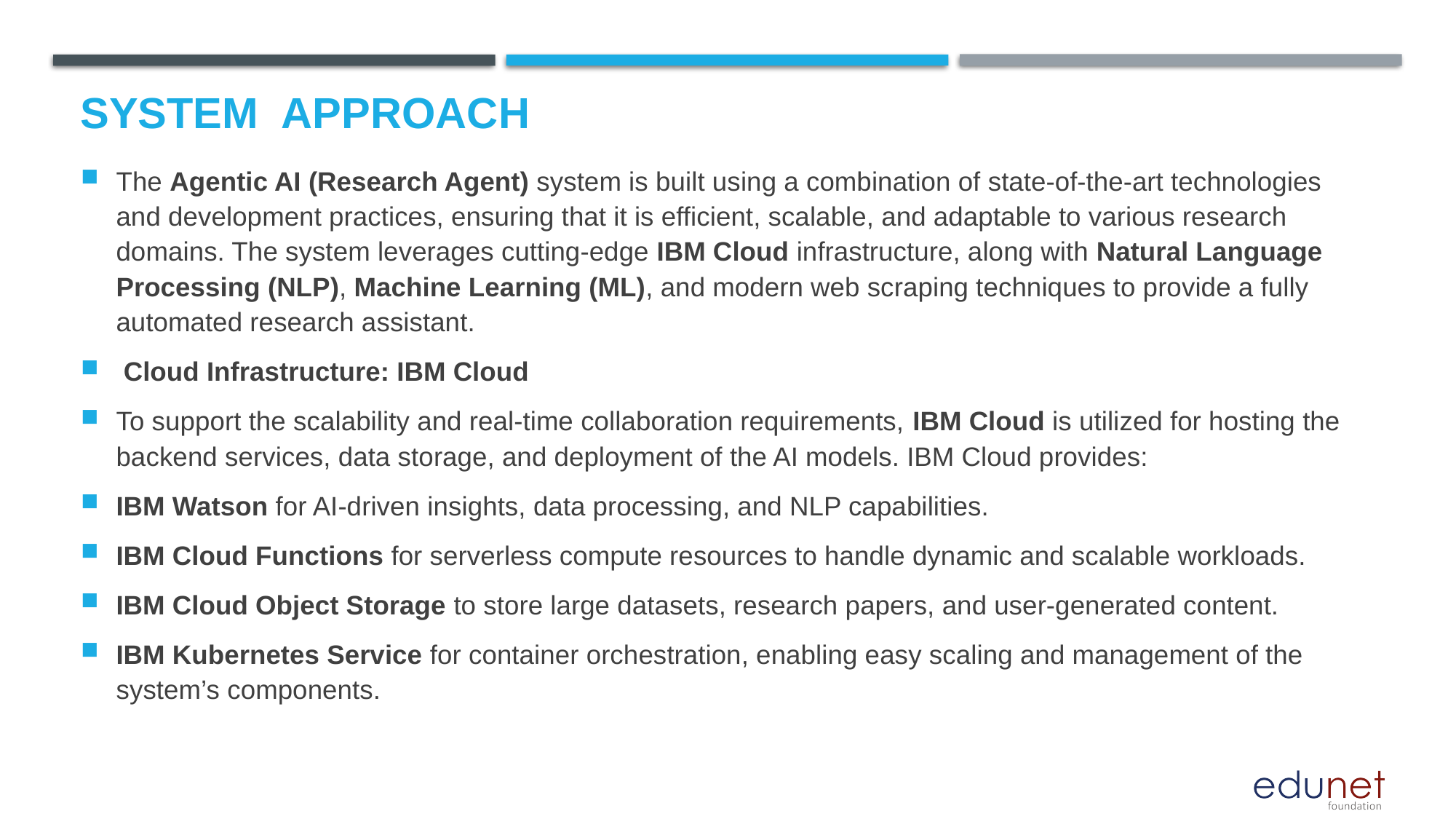

# System  Approach
The Agentic AI (Research Agent) system is built using a combination of state-of-the-art technologies and development practices, ensuring that it is efficient, scalable, and adaptable to various research domains. The system leverages cutting-edge IBM Cloud infrastructure, along with Natural Language Processing (NLP), Machine Learning (ML), and modern web scraping techniques to provide a fully automated research assistant.
 Cloud Infrastructure: IBM Cloud
To support the scalability and real-time collaboration requirements, IBM Cloud is utilized for hosting the backend services, data storage, and deployment of the AI models. IBM Cloud provides:
IBM Watson for AI-driven insights, data processing, and NLP capabilities.
IBM Cloud Functions for serverless compute resources to handle dynamic and scalable workloads.
IBM Cloud Object Storage to store large datasets, research papers, and user-generated content.
IBM Kubernetes Service for container orchestration, enabling easy scaling and management of the system’s components.